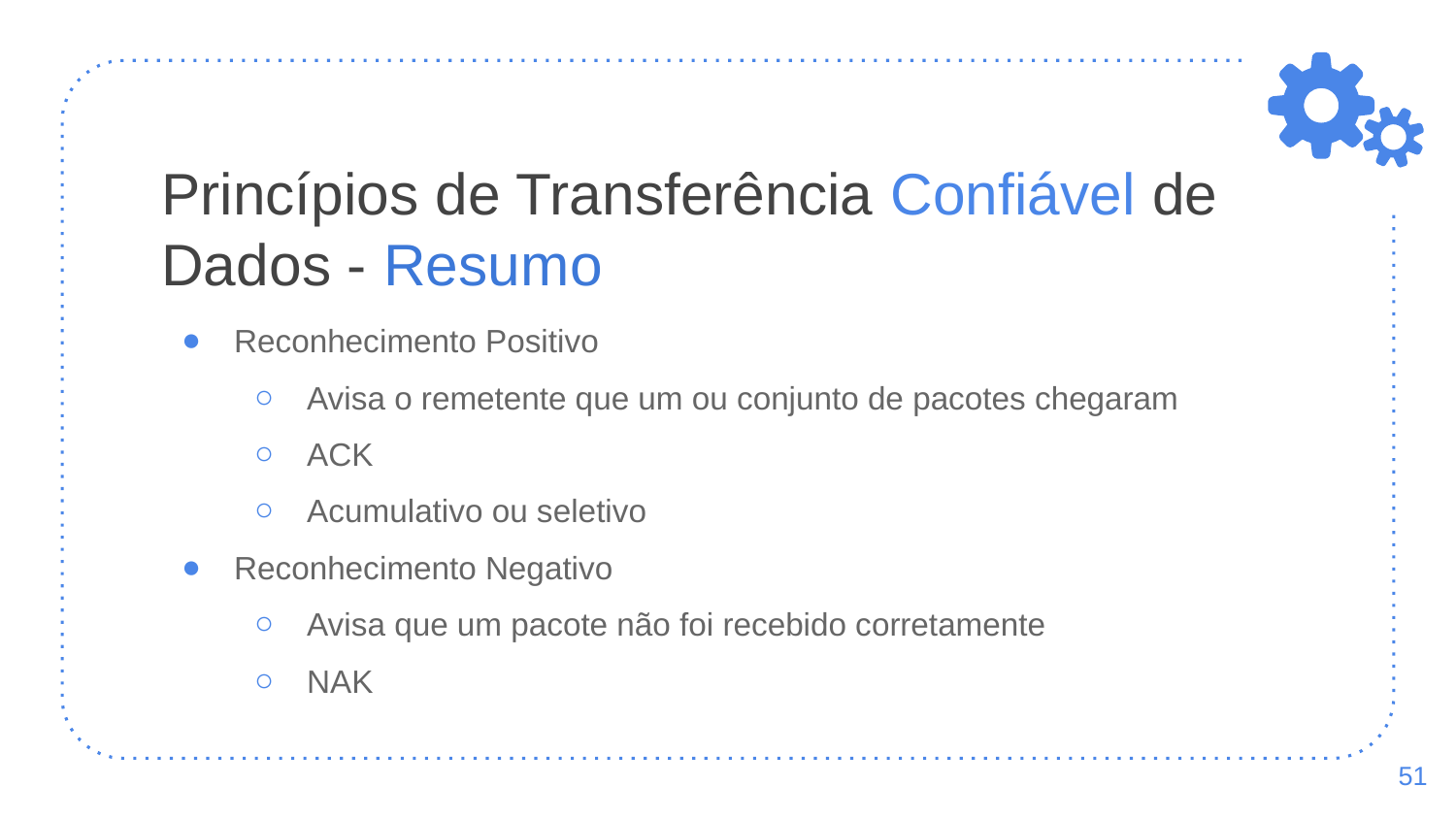

# Princípios de Transferência Confiável de Dados - Resumo
Reconhecimento Positivo
Avisa o remetente que um ou conjunto de pacotes chegaram
ACK
Acumulativo ou seletivo
Reconhecimento Negativo
Avisa que um pacote não foi recebido corretamente
NAK
51